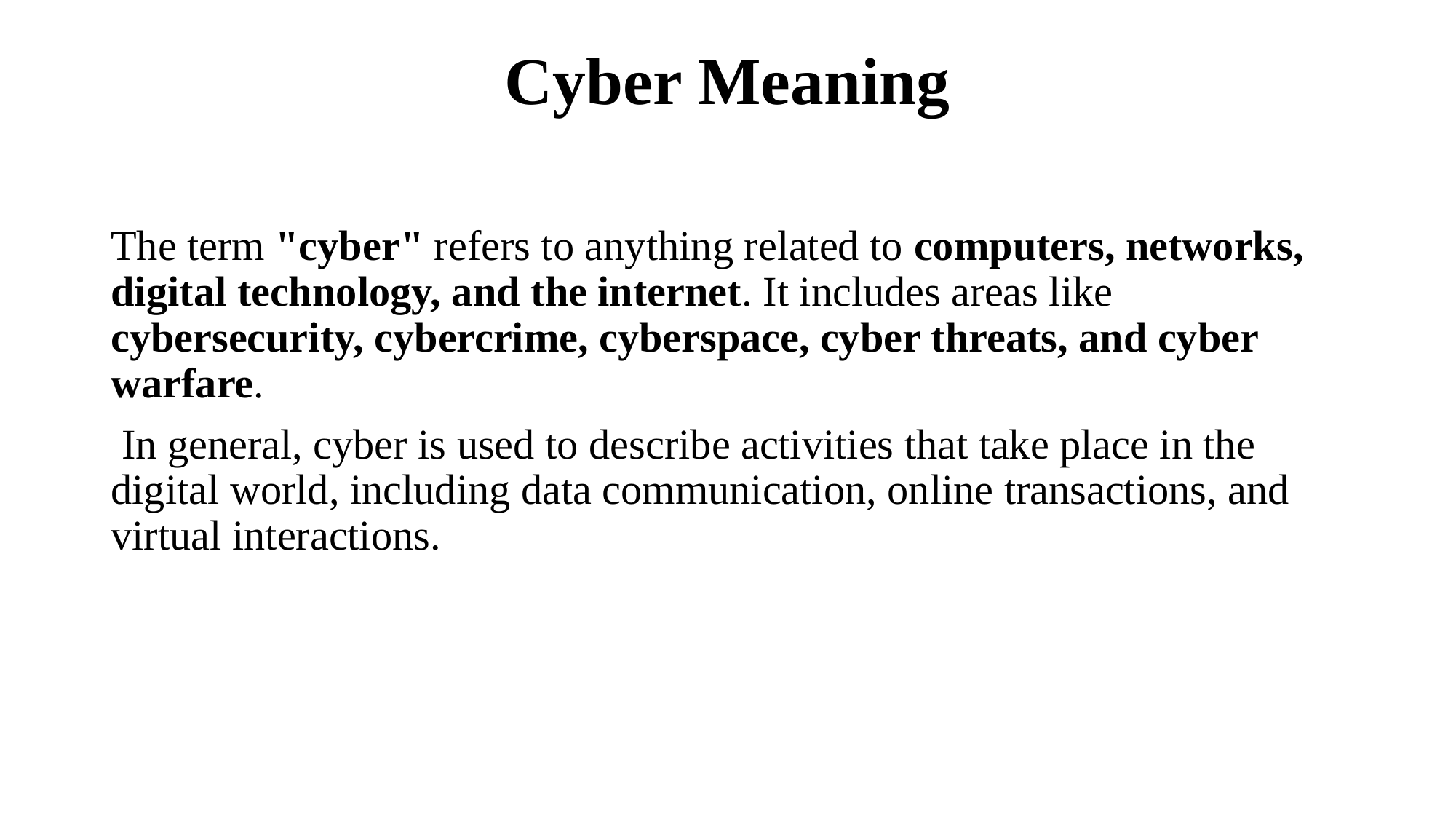

# Cyber Meaning
The term "cyber" refers to anything related to computers, networks, digital technology, and the internet. It includes areas like cybersecurity, cybercrime, cyberspace, cyber threats, and cyber warfare.
 In general, cyber is used to describe activities that take place in the digital world, including data communication, online transactions, and virtual interactions.